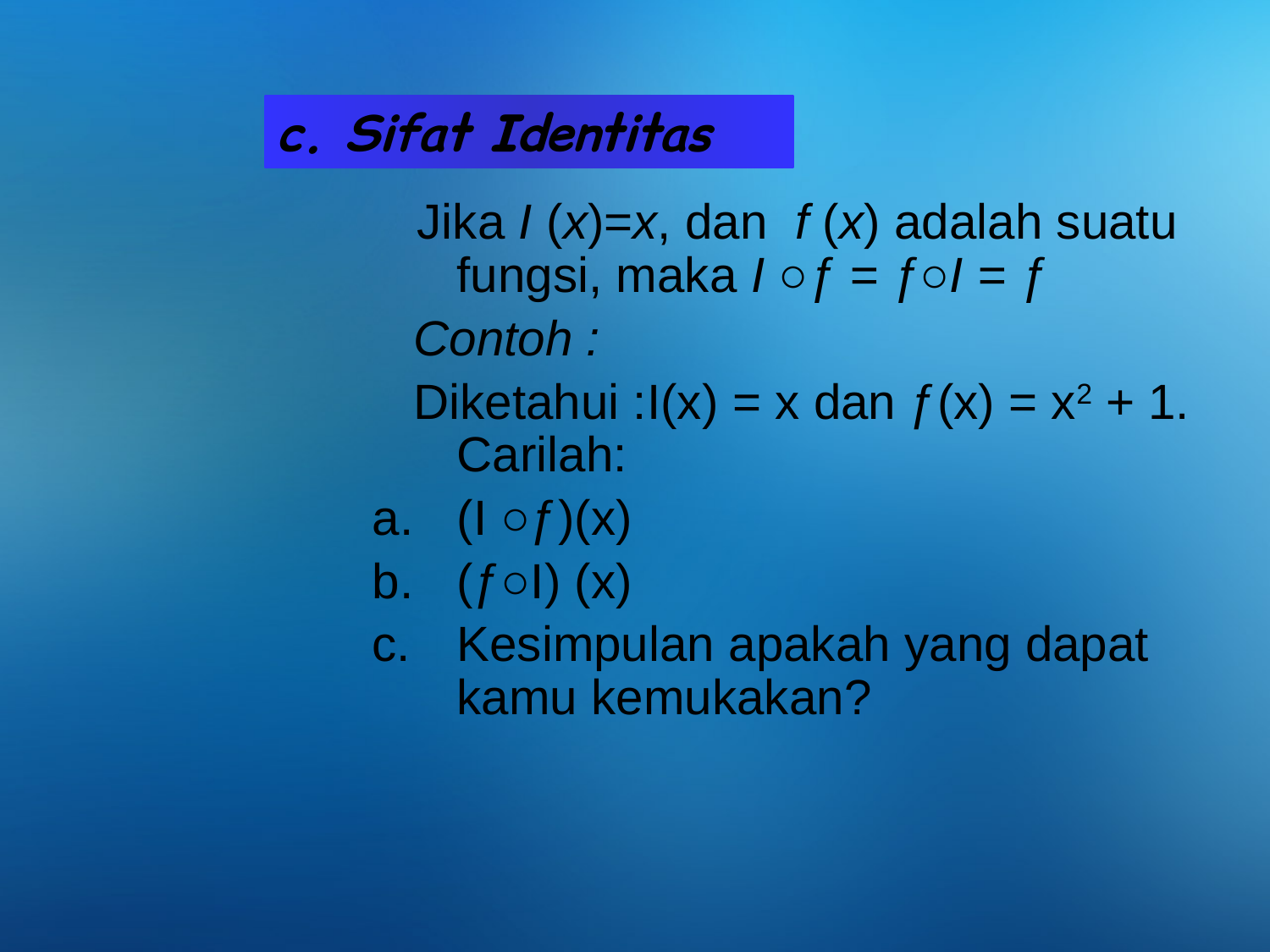

c. Sifat Identitas
    Jika I (x)=x, dan  f (x) adalah suatu fungsi, maka I ○ƒ = ƒ○I = ƒ
   Contoh :
   Diketahui :I(x) = x dan ƒ(x) = x2 + 1. Carilah:
(I ○ƒ)(x)
(ƒ○I) (x)
Kesimpulan apakah yang dapat kamu kemukakan?